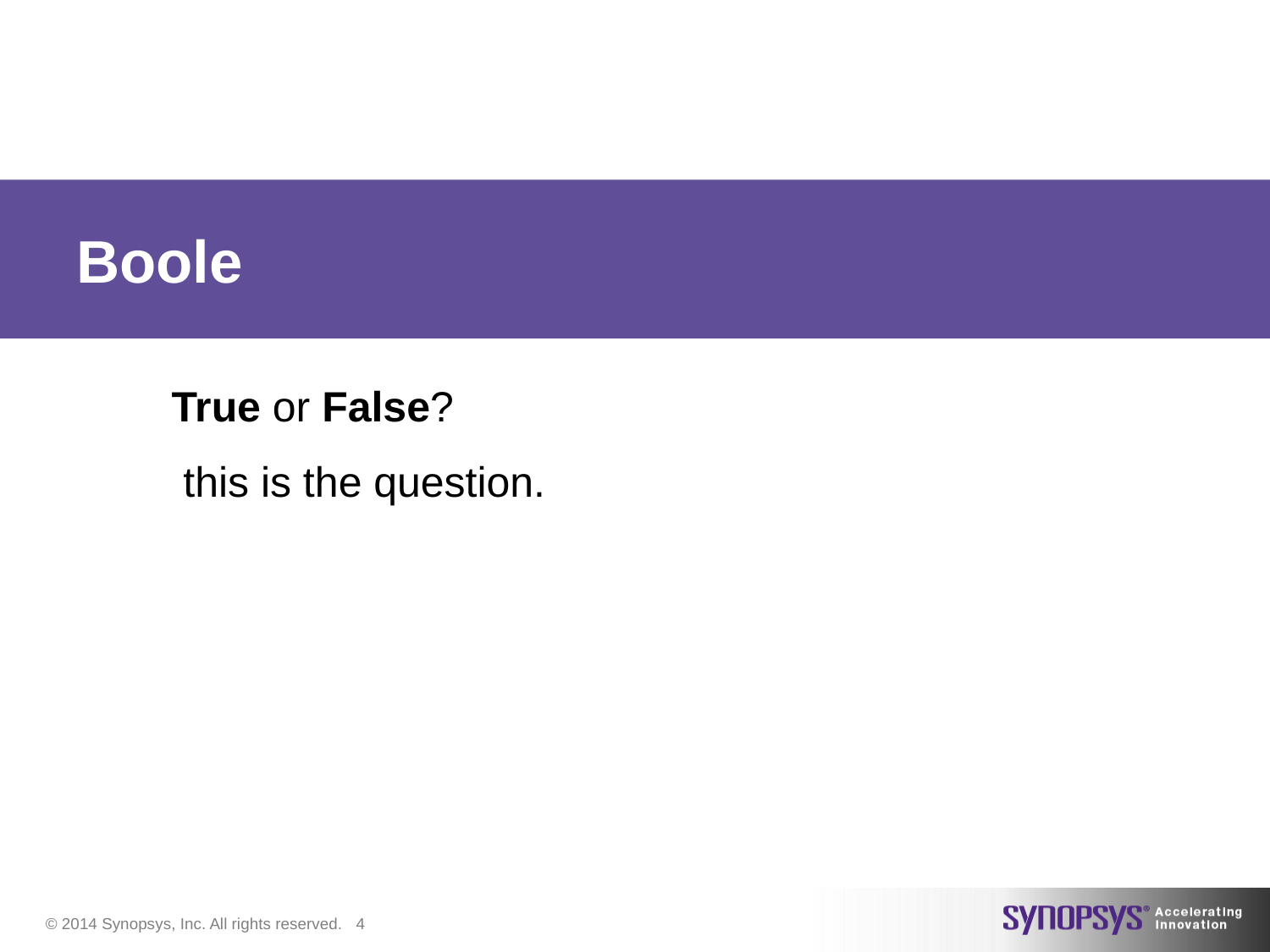

# Boole
True or False?
 this is the question.